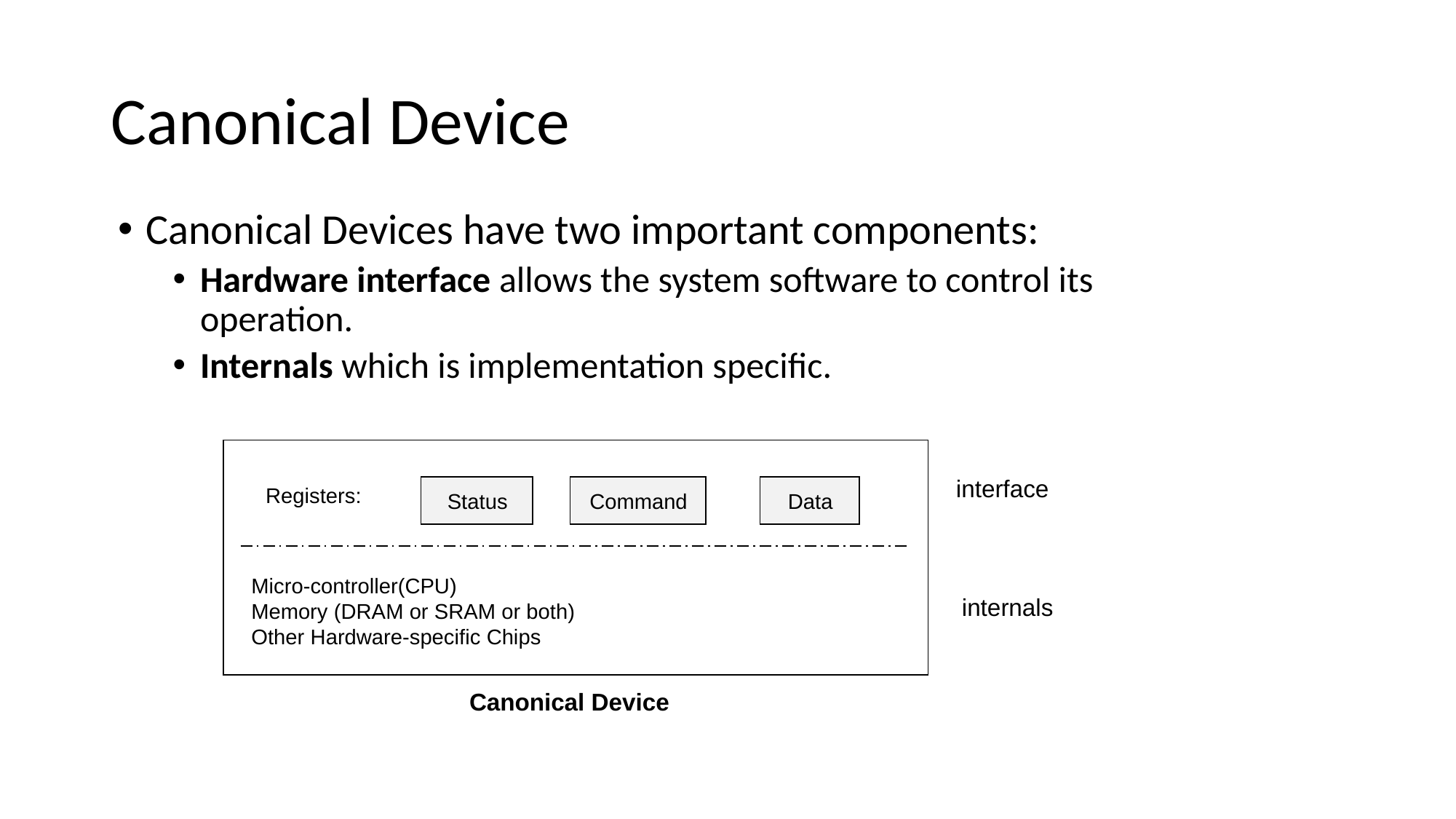

# Canonical Device
Canonical Devices have two important components:
Hardware interface allows the system software to control its operation.
Internals which is implementation specific.

interface
  Status
  Command
  Data
Registers:
Micro-controller(CPU)
Memory (DRAM or SRAM or both)
Other Hardware-specific Chips
internals
Canonical Device